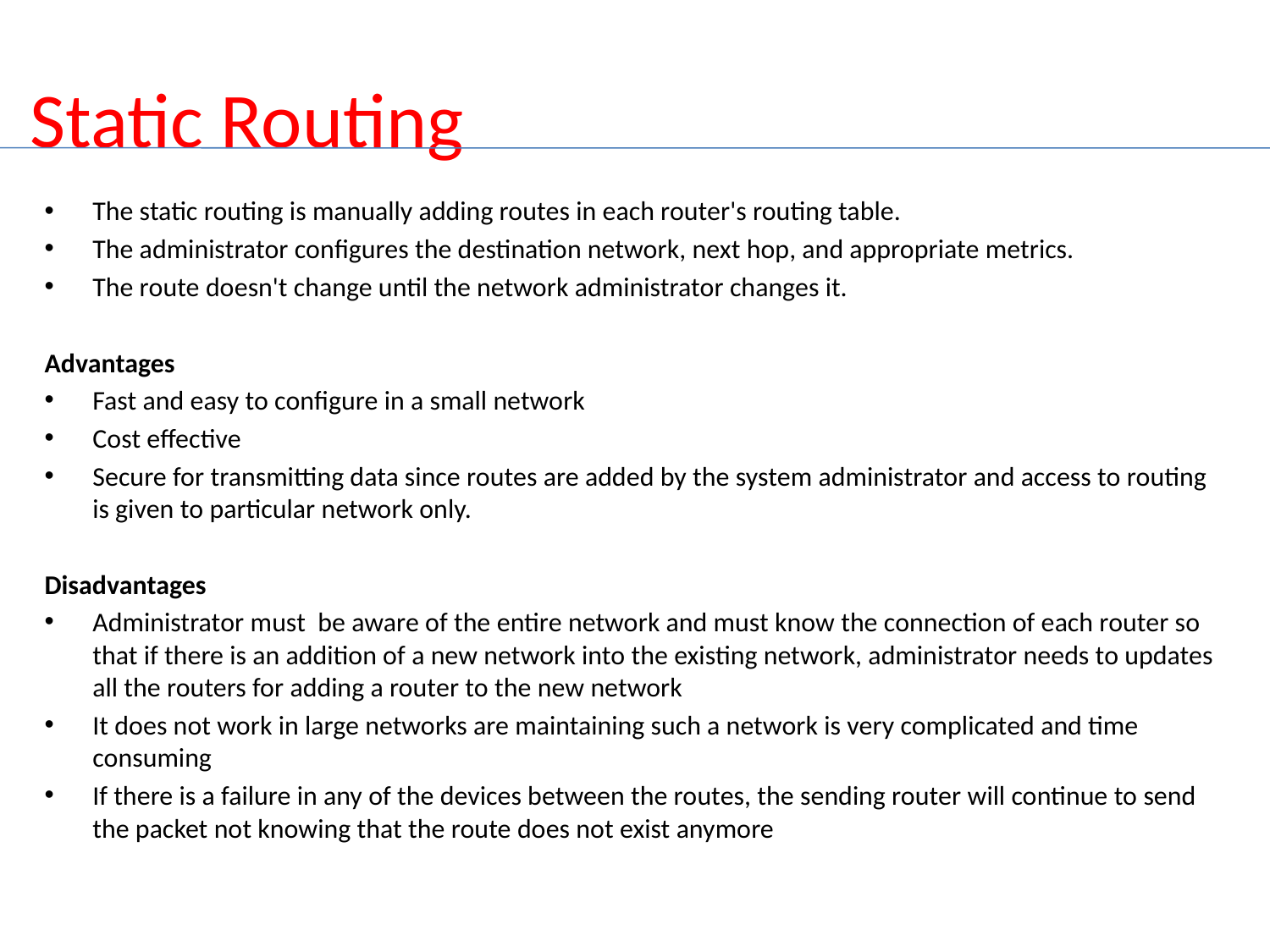

# Static Routing
The static routing is manually adding routes in each router's routing table.
The administrator configures the destination network, next hop, and appropriate metrics.
The route doesn't change until the network administrator changes it.

Advantages
Fast and easy to configure in a small network
Cost effective
Secure for transmitting data since routes are added by the system administrator and access to routing is given to particular network only.

Disadvantages
Administrator must  be aware of the entire network and must know the connection of each router so that if there is an addition of a new network into the existing network, administrator needs to updates all the routers for adding a router to the new network
It does not work in large networks are maintaining such a network is very complicated and time consuming
If there is a failure in any of the devices between the routes, the sending router will continue to send the packet not knowing that the route does not exist anymore